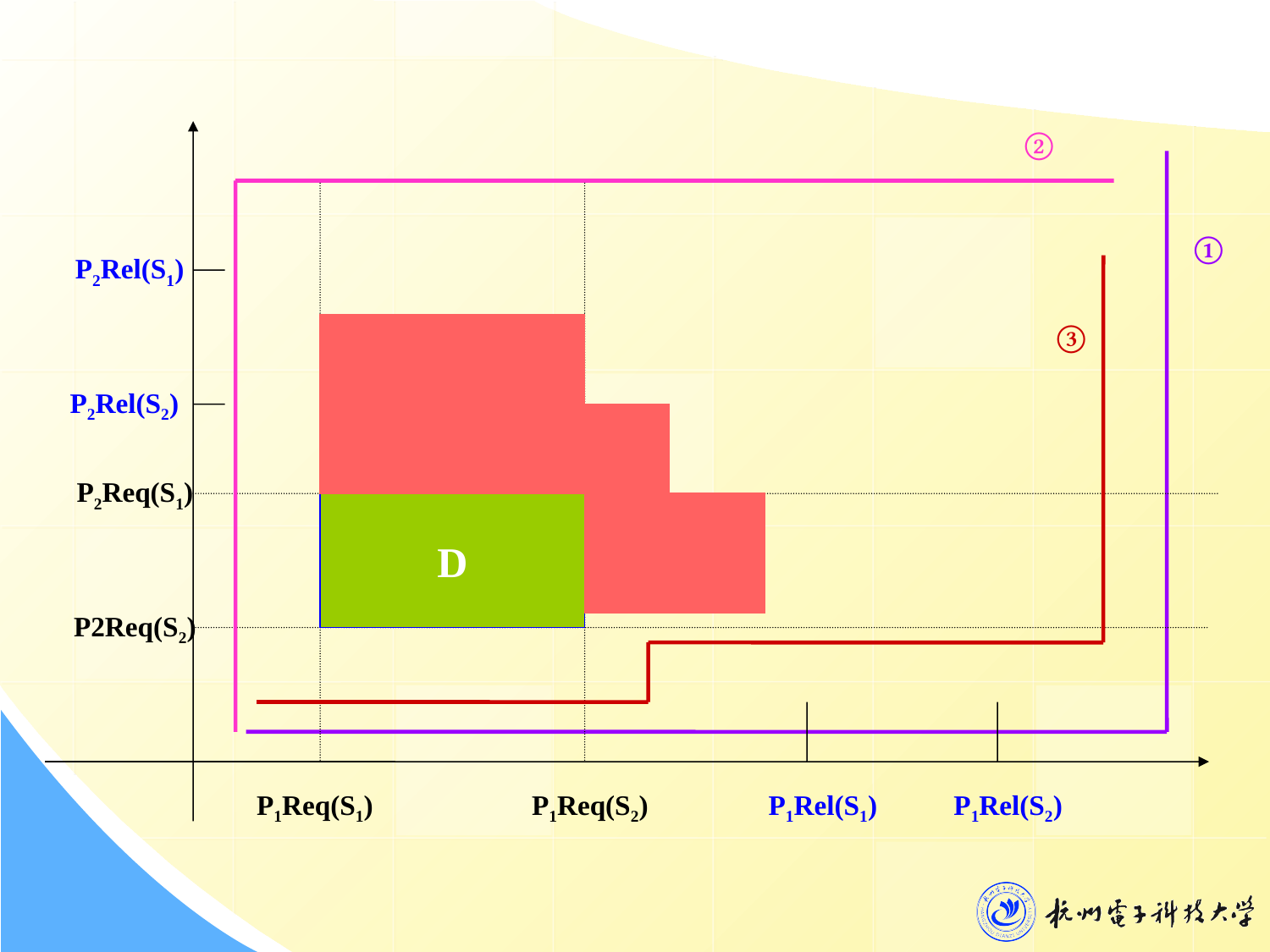

②

①
P2Rel(S1)

③

P2Rel(S2)

P2Req(S1)

D

D
P2Req(S2)

P1Req(S1)
P1Req(S2)
P1Rel(S1)
P1Rel(S2)